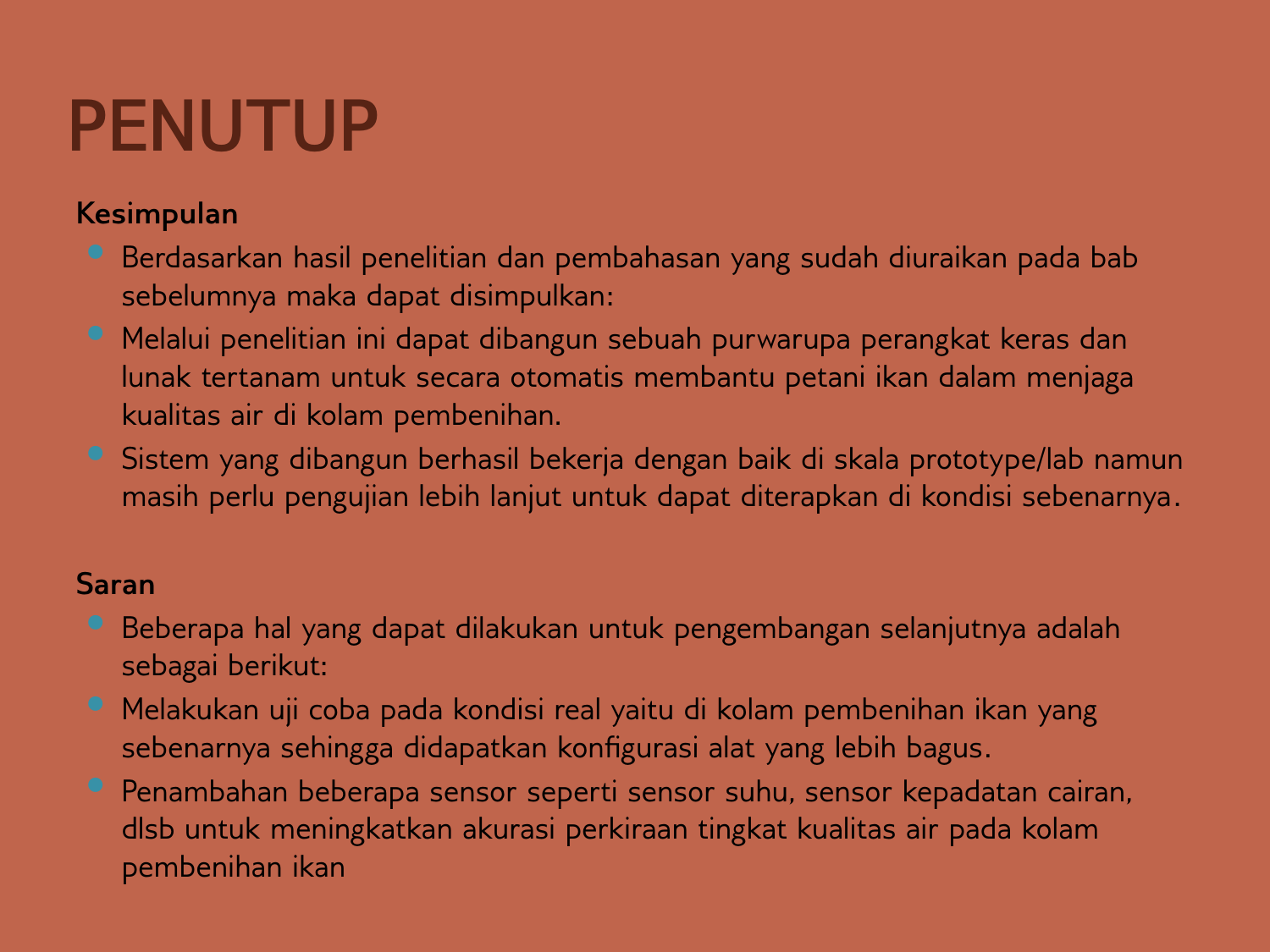

# PENUTUP
Kesimpulan
Berdasarkan hasil penelitian dan pembahasan yang sudah diuraikan pada bab sebelumnya maka dapat disimpulkan:
Melalui penelitian ini dapat dibangun sebuah purwarupa perangkat keras dan lunak tertanam untuk secara otomatis membantu petani ikan dalam menjaga kualitas air di kolam pembenihan.
Sistem yang dibangun berhasil bekerja dengan baik di skala prototype/lab namun masih perlu pengujian lebih lanjut untuk dapat diterapkan di kondisi sebenarnya.

Saran
Beberapa hal yang dapat dilakukan untuk pengembangan selanjutnya adalah sebagai berikut:
Melakukan uji coba pada kondisi real yaitu di kolam pembenihan ikan yang sebenarnya sehingga didapatkan konfigurasi alat yang lebih bagus.
Penambahan beberapa sensor seperti sensor suhu, sensor kepadatan cairan, dlsb untuk meningkatkan akurasi perkiraan tingkat kualitas air pada kolam pembenihan ikan